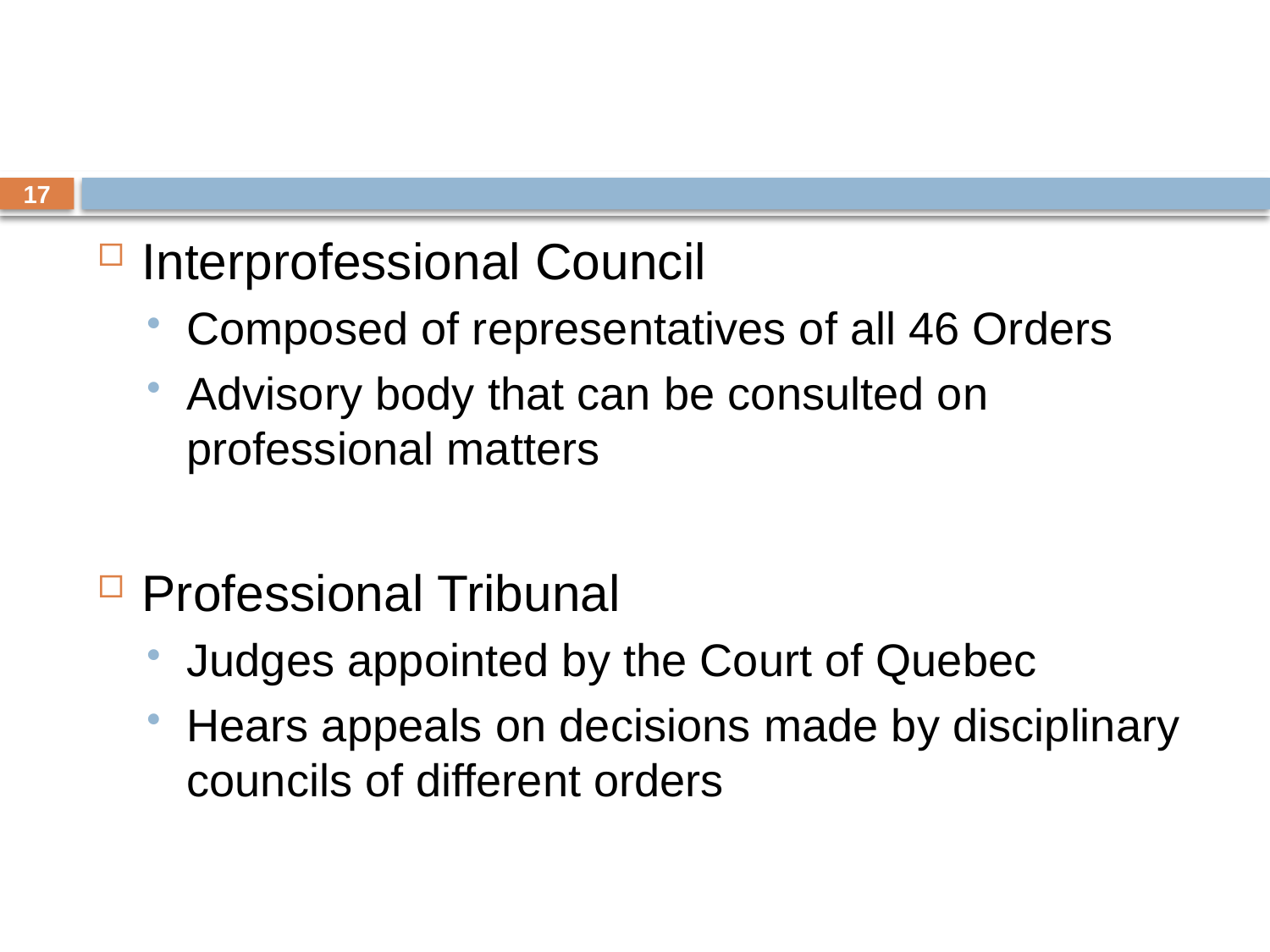

#
17
Interprofessional Council
Composed of representatives of all 46 Orders
Advisory body that can be consulted on professional matters

Professional Tribunal
Judges appointed by the Court of Quebec
Hears appeals on decisions made by disciplinary councils of different orders